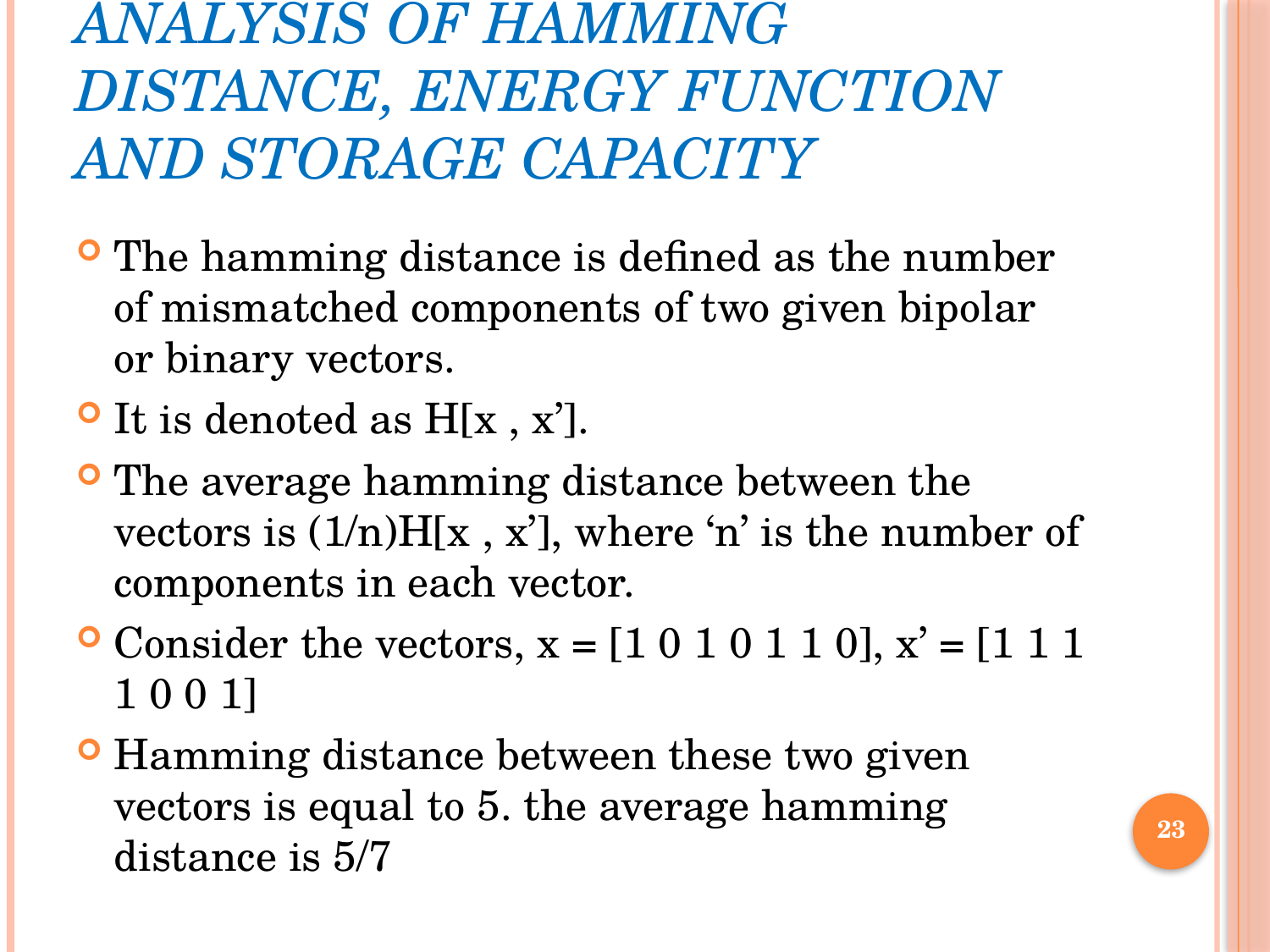

# Analysis of hamming distance, energy function and storage capacity
The hamming distance is defined as the number of mismatched components of two given bipolar or binary vectors.
It is denoted as H[x , x’].
The average hamming distance between the vectors is (1/n)H[x , x’], where ‘n’ is the number of components in each vector.
Consider the vectors, x = [1 0 1 0 1 1 0], x’ = [1 1 1 1 0 0 1]
Hamming distance between these two given vectors is equal to 5. the average hamming distance is 5/7
23